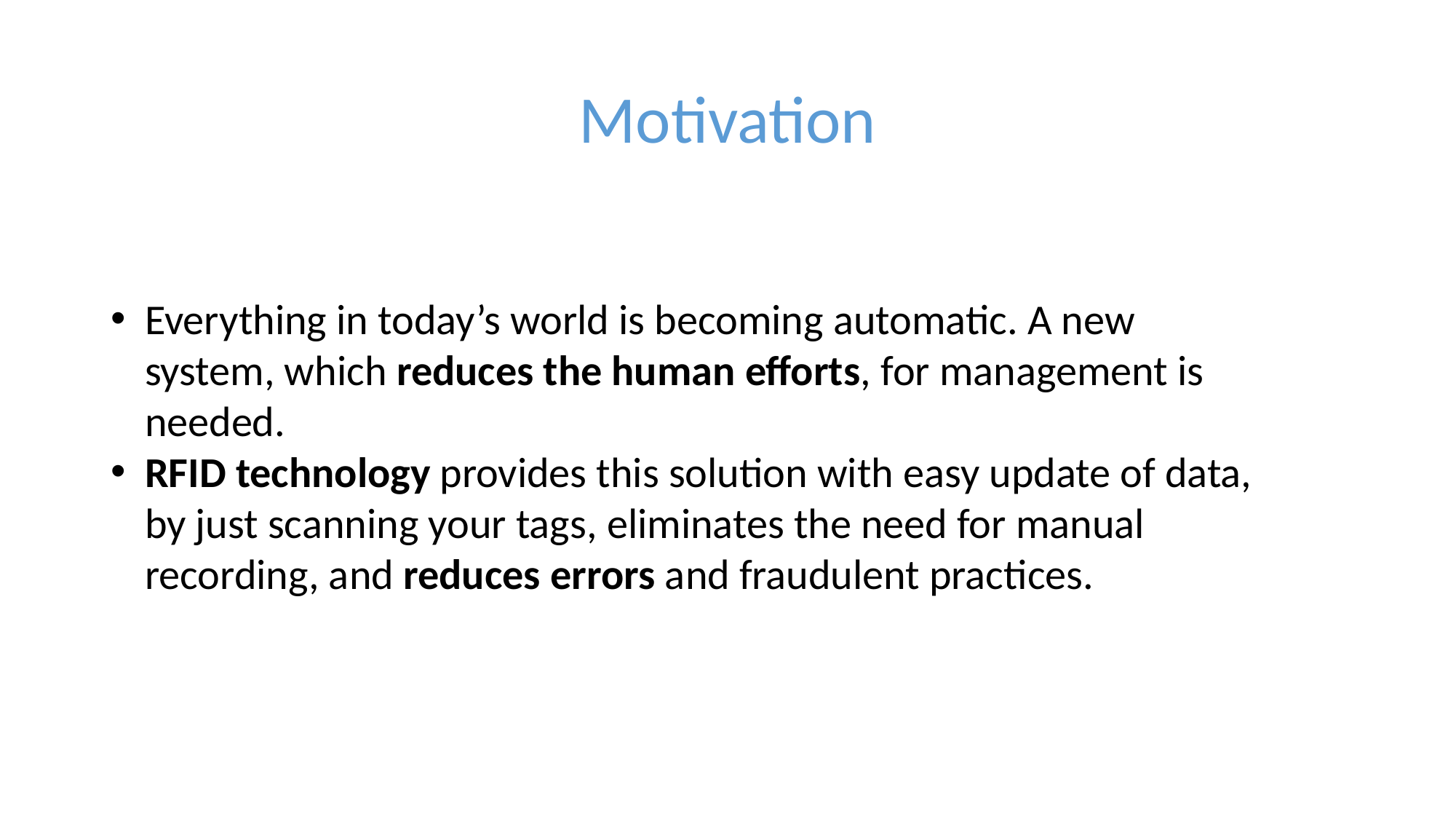

# Motivation
Everything in today’s world is becoming automatic. A new system, which reduces the human efforts, for management is needed.
RFID technology provides this solution with easy update of data, by just scanning your tags, eliminates the need for manual recording, and reduces errors and fraudulent practices.